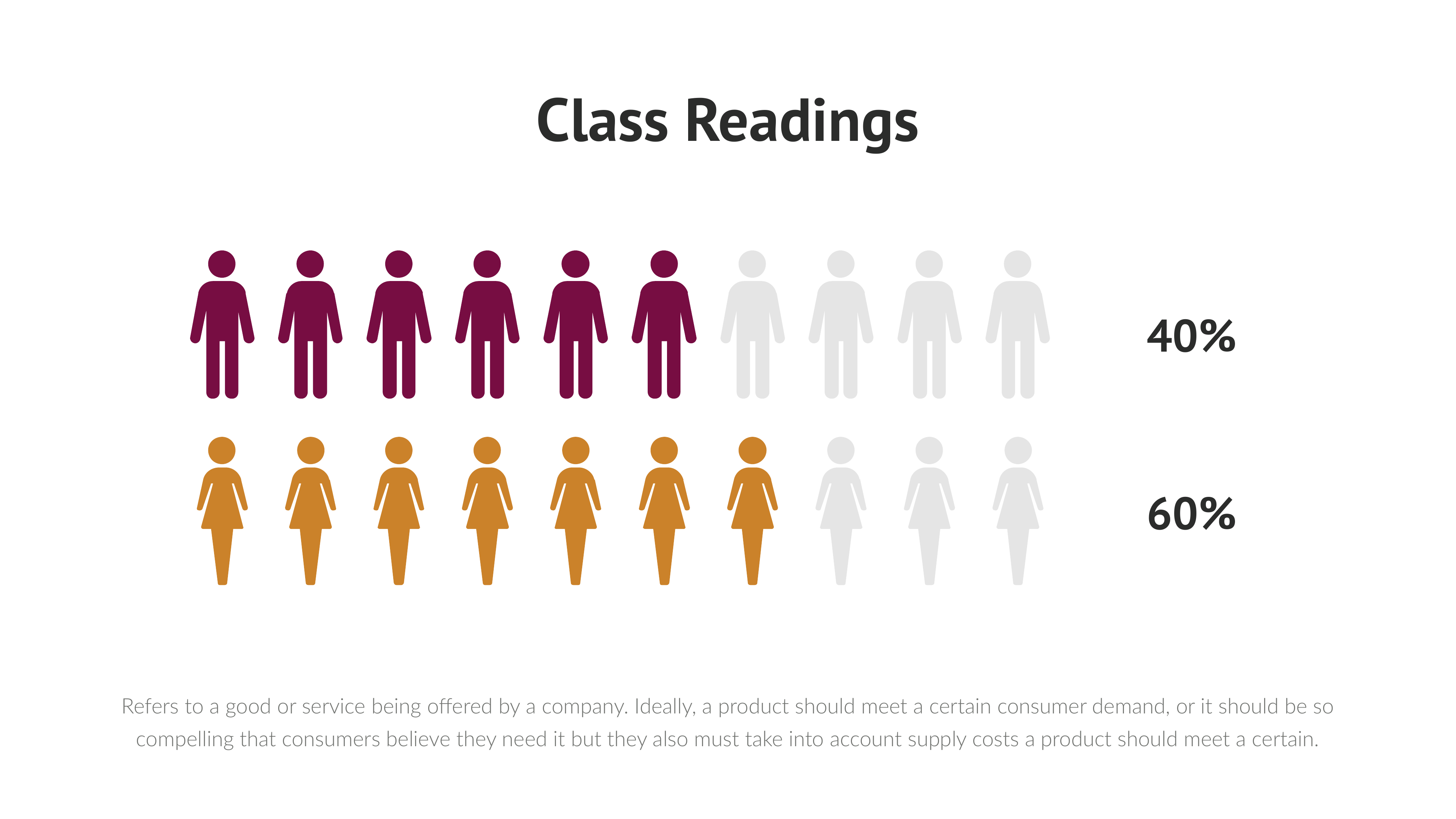

Class Readings

40%

60%
Refers to a good or service being offered by a company. Ideally, a product should meet a certain consumer demand, or it should be so compelling that consumers believe they need it but they also must take into account supply costs a product should meet a certain.